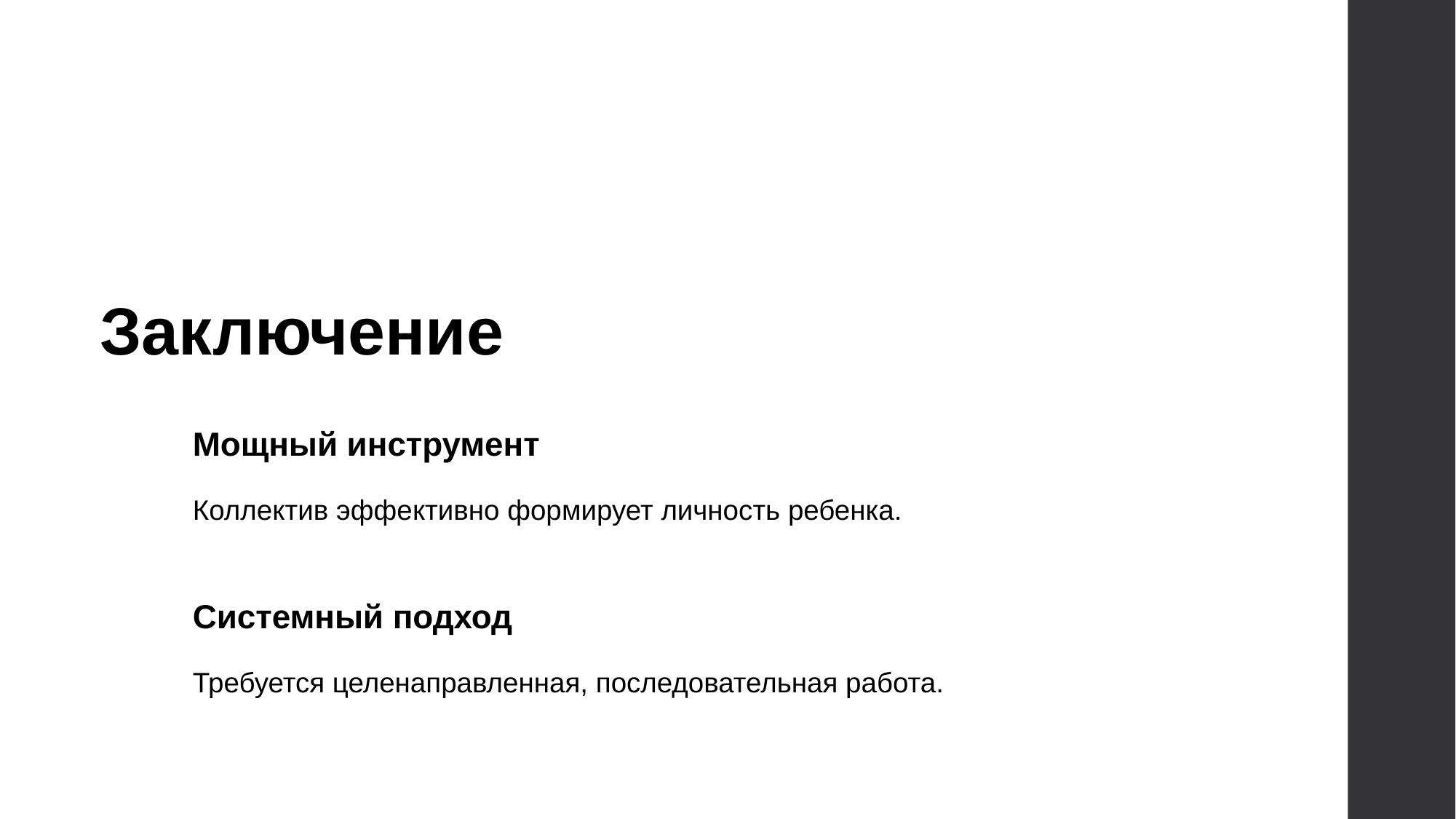

Заключение
Мощный инструмент
Коллектив эффективно формирует личность ребенка.
Системный подход
Требуется целенаправленная, последовательная работа.